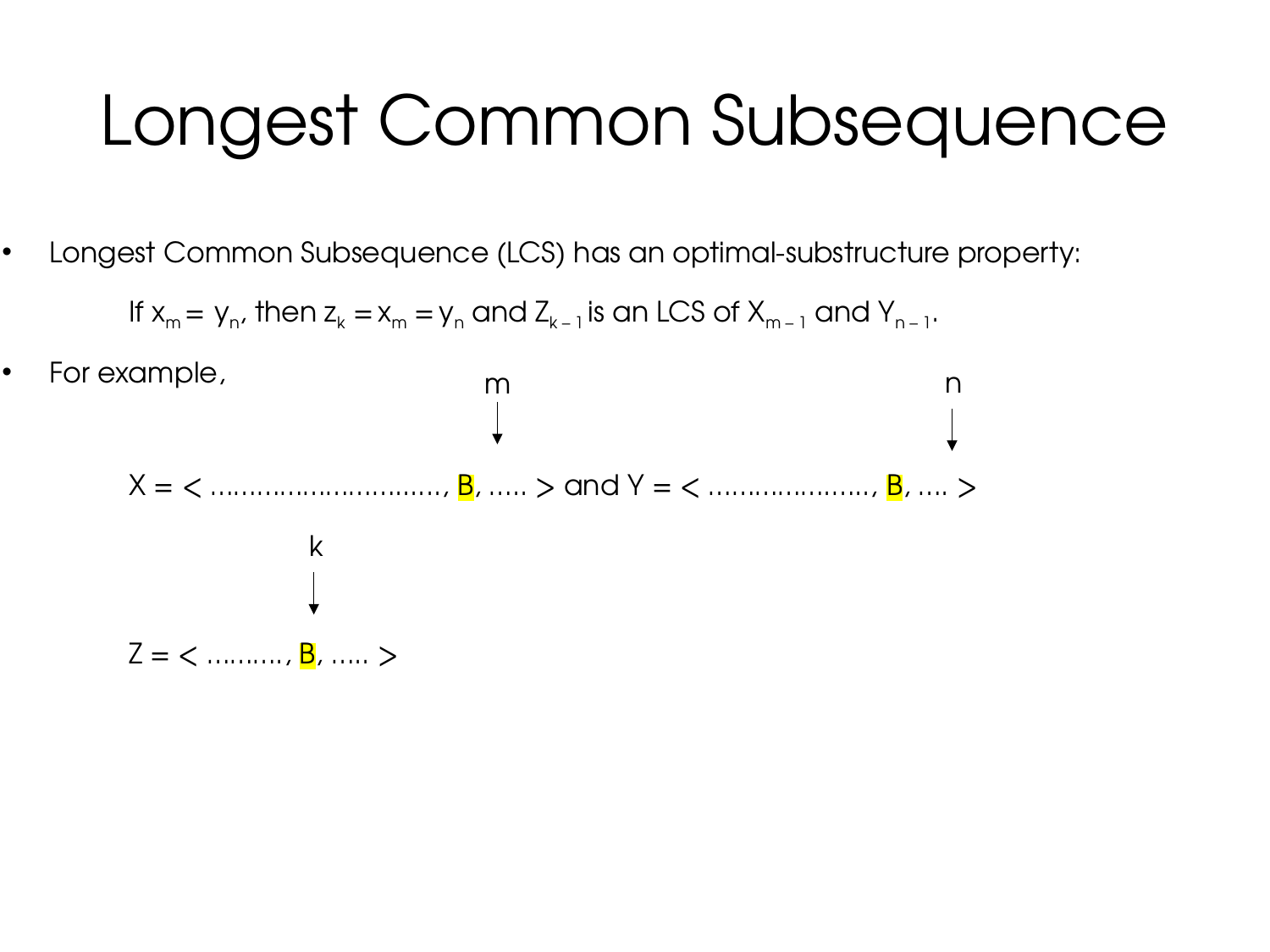

# Longest Common Subsequence
Longest Common Subsequence (LCS) has an optimal-substructure property:
	If xm =  yn, then zk = xm = yn and Zk – 1 is an LCS of Xm – 1 and Yn – 1.
For example,

	X = < ……………………......, B, ….. > and Y = < …………….….., B, …. >

	Z = < ………., B, ….. >

n
m
k